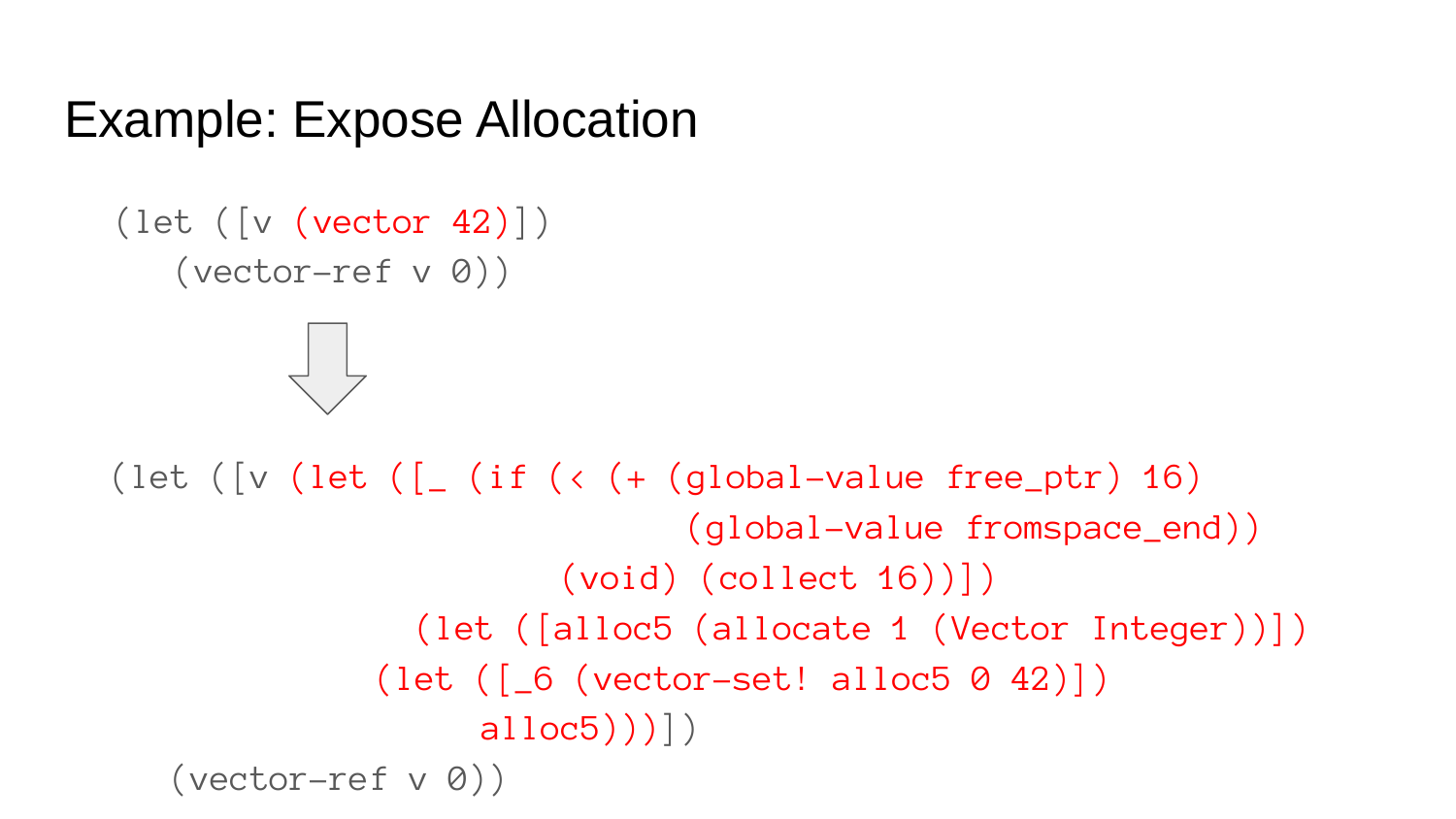

# Example: Expose Allocation
(let ([v (vector 42)])
   (vector-ref v 0))

(let ([v (let ([_ (if (< (+ (global-value free_ptr) 16)
                	       (global-value fromspace_end))
             	        (void) (collect 16))])
   	        (let ([alloc5 (allocate 1 (Vector Integer))])
      	      (let ([_6 (vector-set! alloc5 0 42)])
         	    alloc5)))])
   (vector-ref v 0))